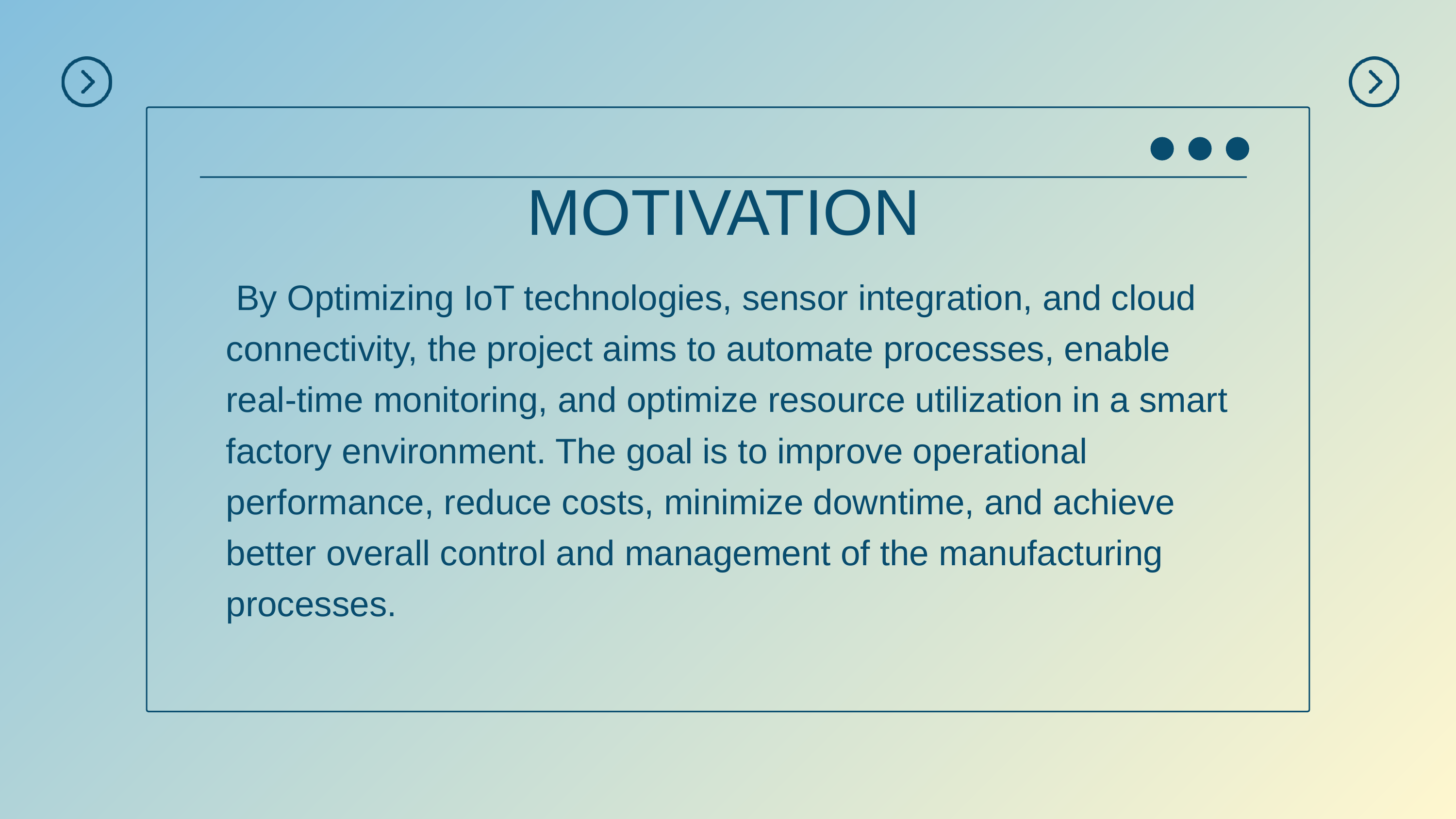

MOTIVATION

 By Optimizing IoT technologies, sensor integration, and cloud connectivity, the project aims to automate processes, enable real-time monitoring, and optimize resource utilization in a smart factory environment. The goal is to improve operational performance, reduce costs, minimize downtime, and achieve better overall control and management of the manufacturing processes.